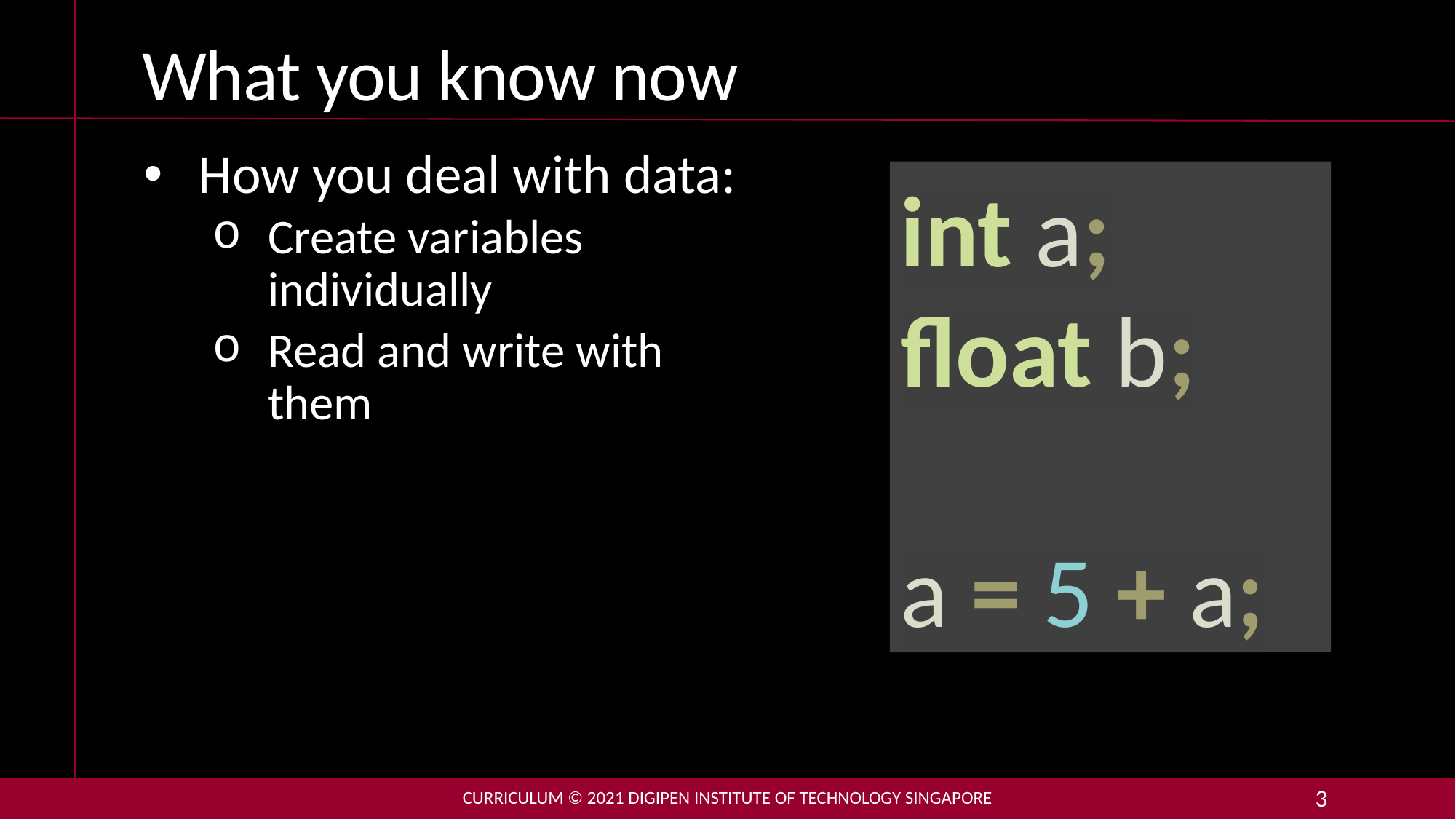

# What you know now
How you deal with data:
Create variables individually
Read and write with them
int a;
float b;

a = 5 + a;
Curriculum © 2021 DigiPen Institute of Technology singapore
3